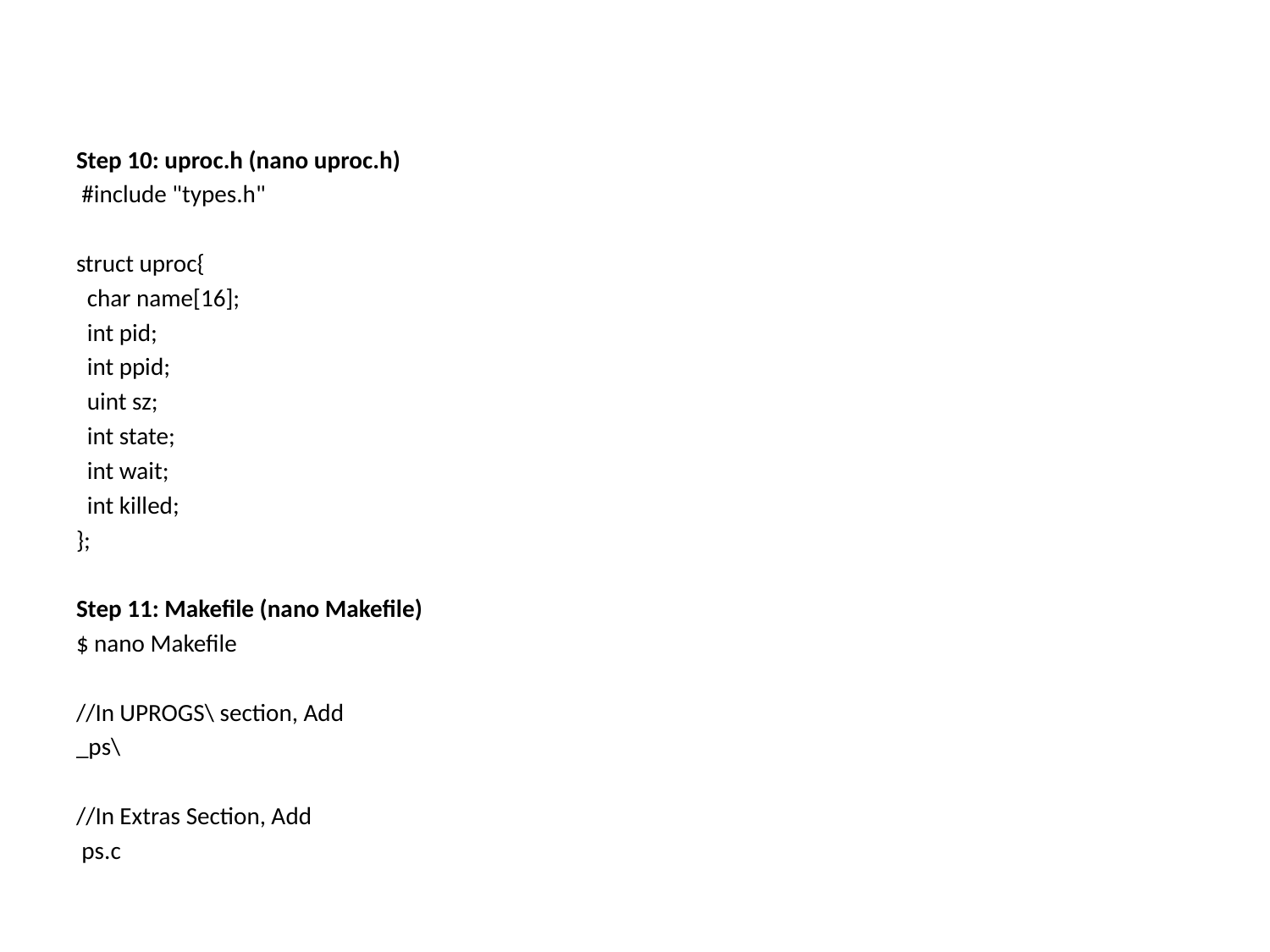

#
Step 10: uproc.h (nano uproc.h)
 #include "types.h"

struct uproc{
  char name[16];
  int pid;
  int ppid;
  uint sz;
  int state;
  int wait;
  int killed;
};

Step 11: Makefile (nano Makefile)
$ nano Makefile

//In UPROGS\ section, Add
_ps\

//In Extras Section, Add
 ps.c